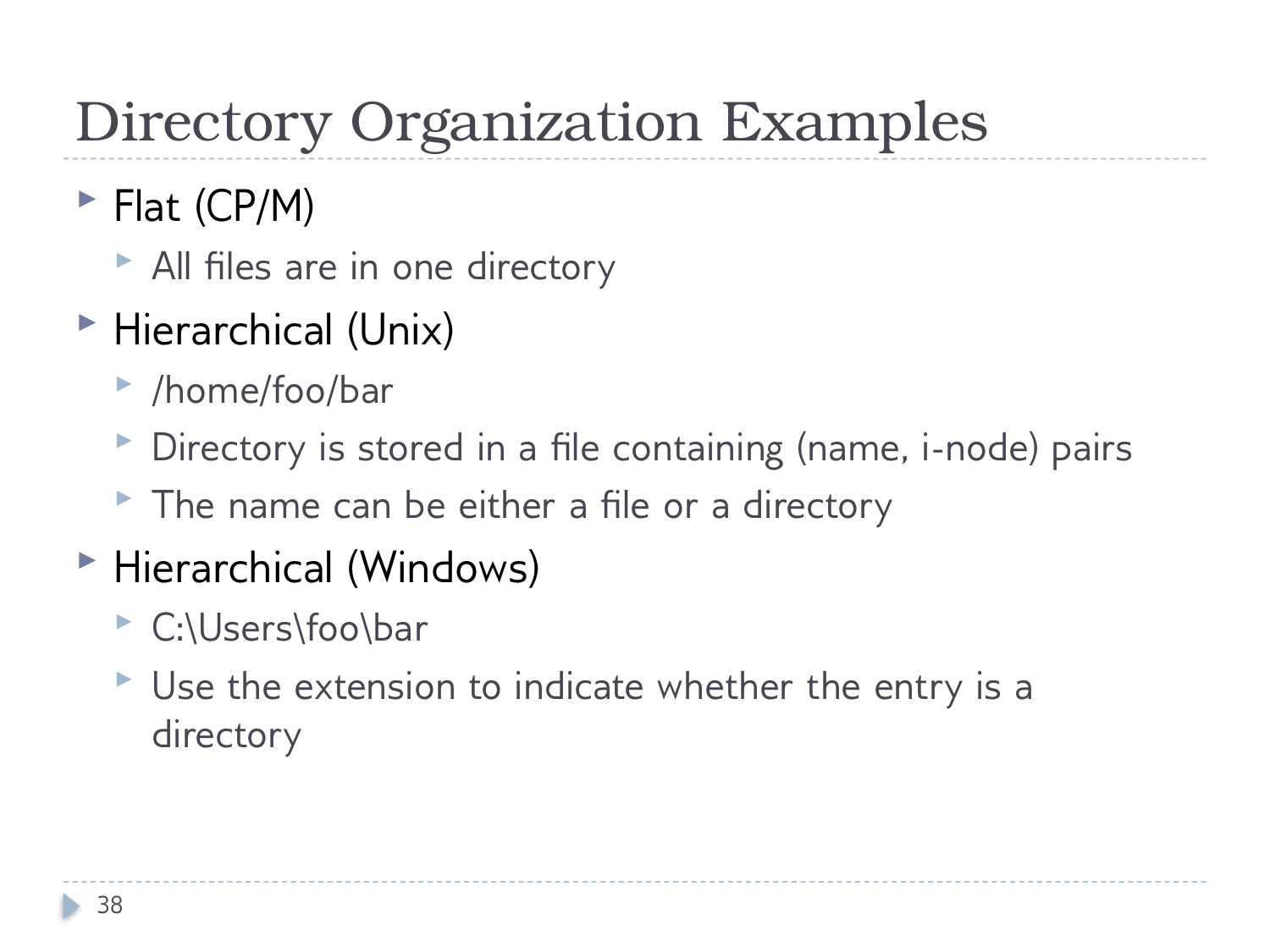

# Directory Organization Examples
Flat (CP/M)
All files are in one directory
Hierarchical (Unix)
/home/foo/bar
Directory is stored in a file containing (name, i-node) pairs
The name can be either a file or a directory
Hierarchical (Windows)
C:\Users\foo\bar
Use the extension to indicate whether the entry is a directory
38